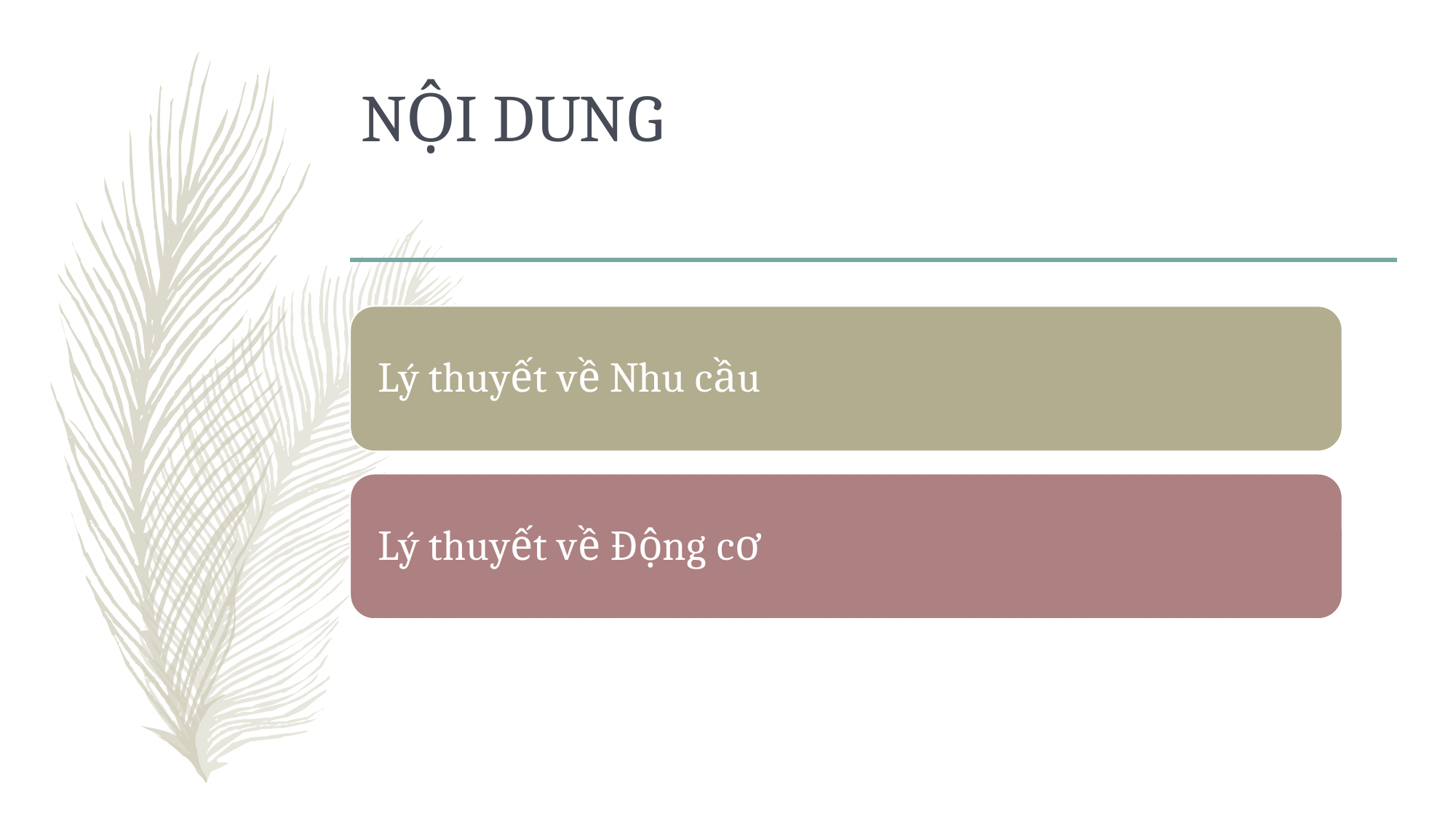

# NỘI DUNG
Lý thuyết về Nhu cầu
Lý thuyết về Động cơ